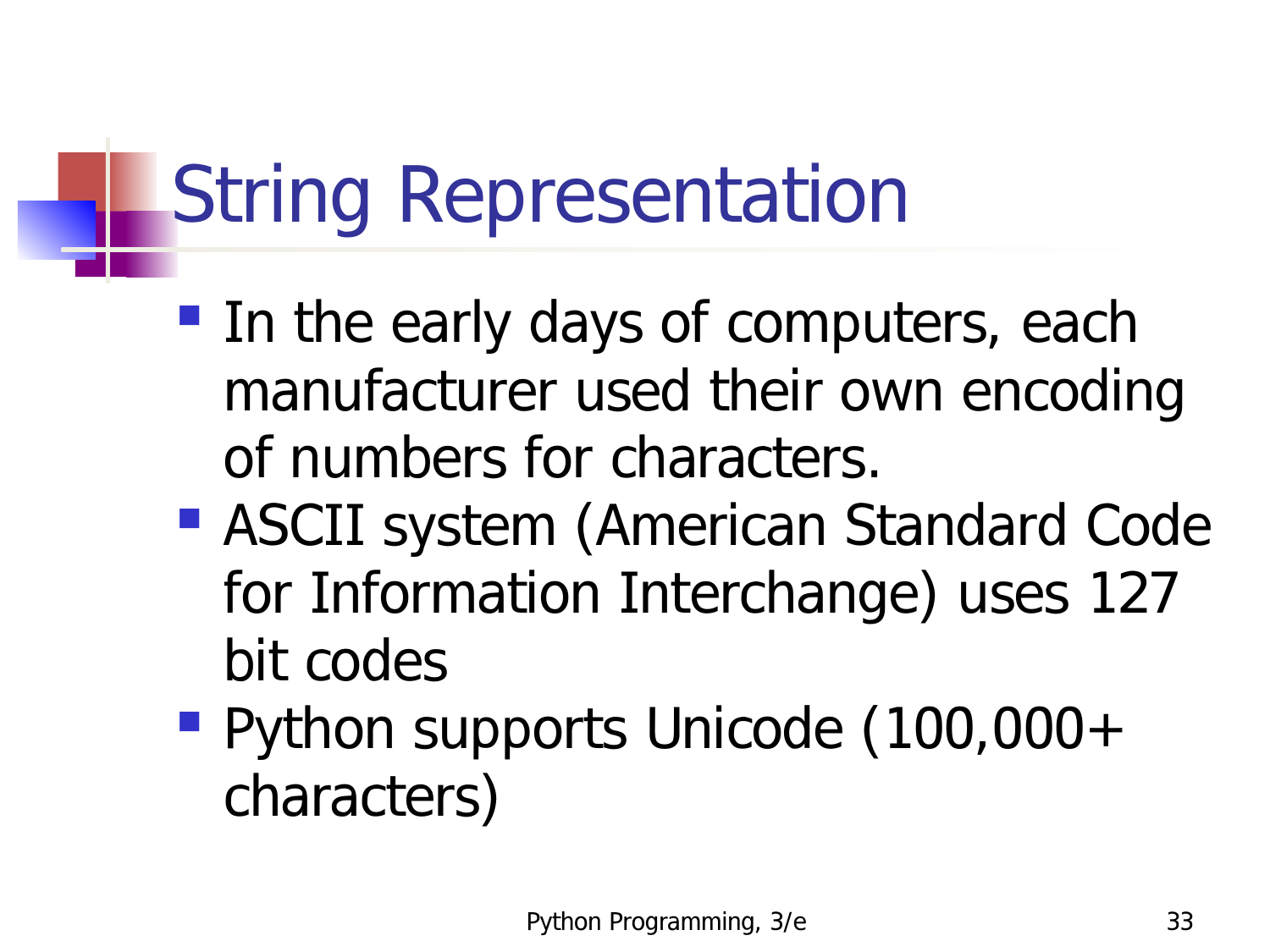

String Representation
In the early days of computers, each manufacturer used their own encoding of numbers for characters.
ASCII system (American Standard Code for Information Interchange) uses 127 bit codes
Python supports Unicode (100,000+ characters)
Python Programming, 3/e
33